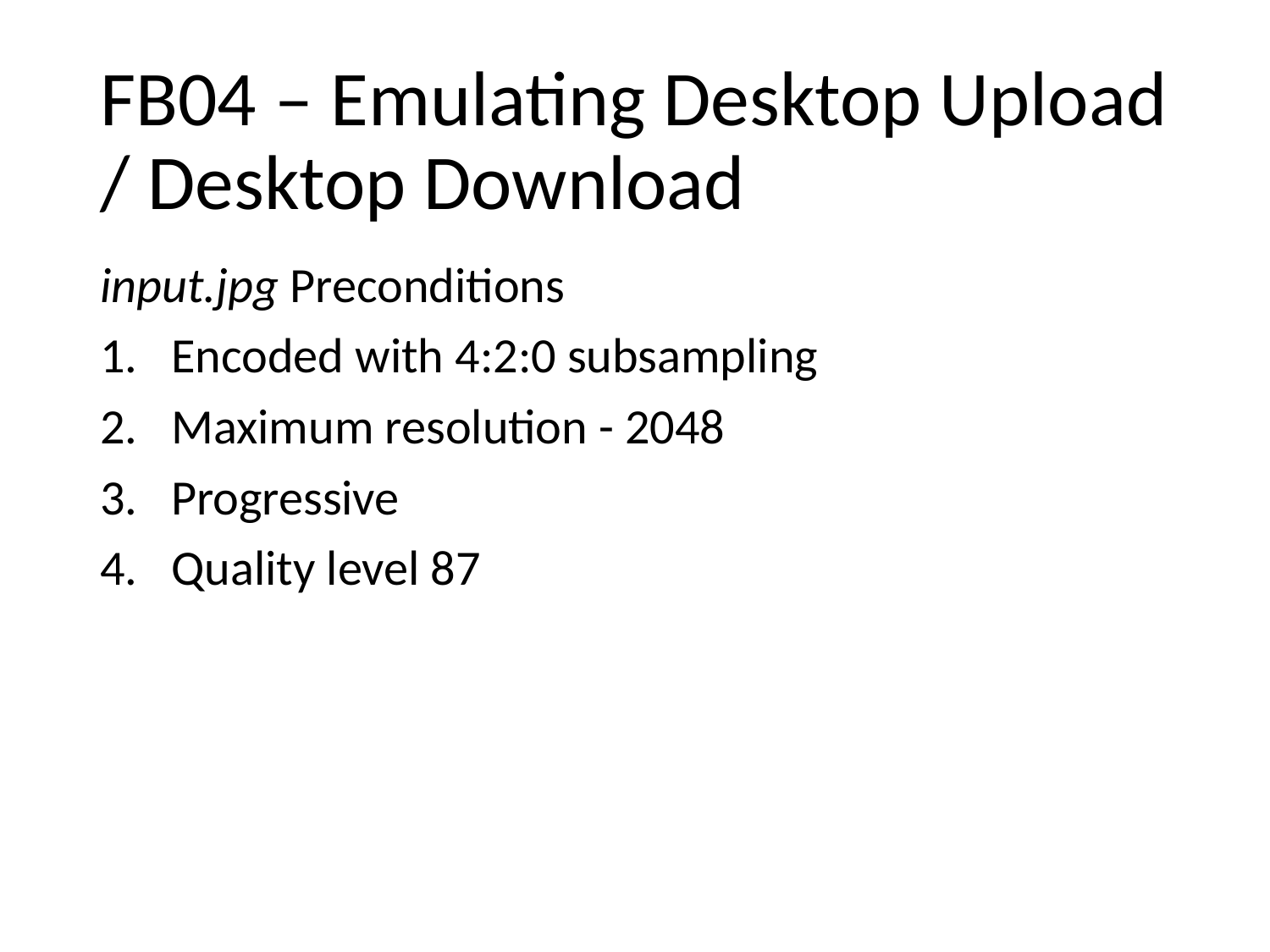

# FB04 – Emulating Desktop Upload / Desktop Download
input.jpg Preconditions
Encoded with 4:2:0 subsampling
Maximum resolution - 2048
Progressive
Quality level 87